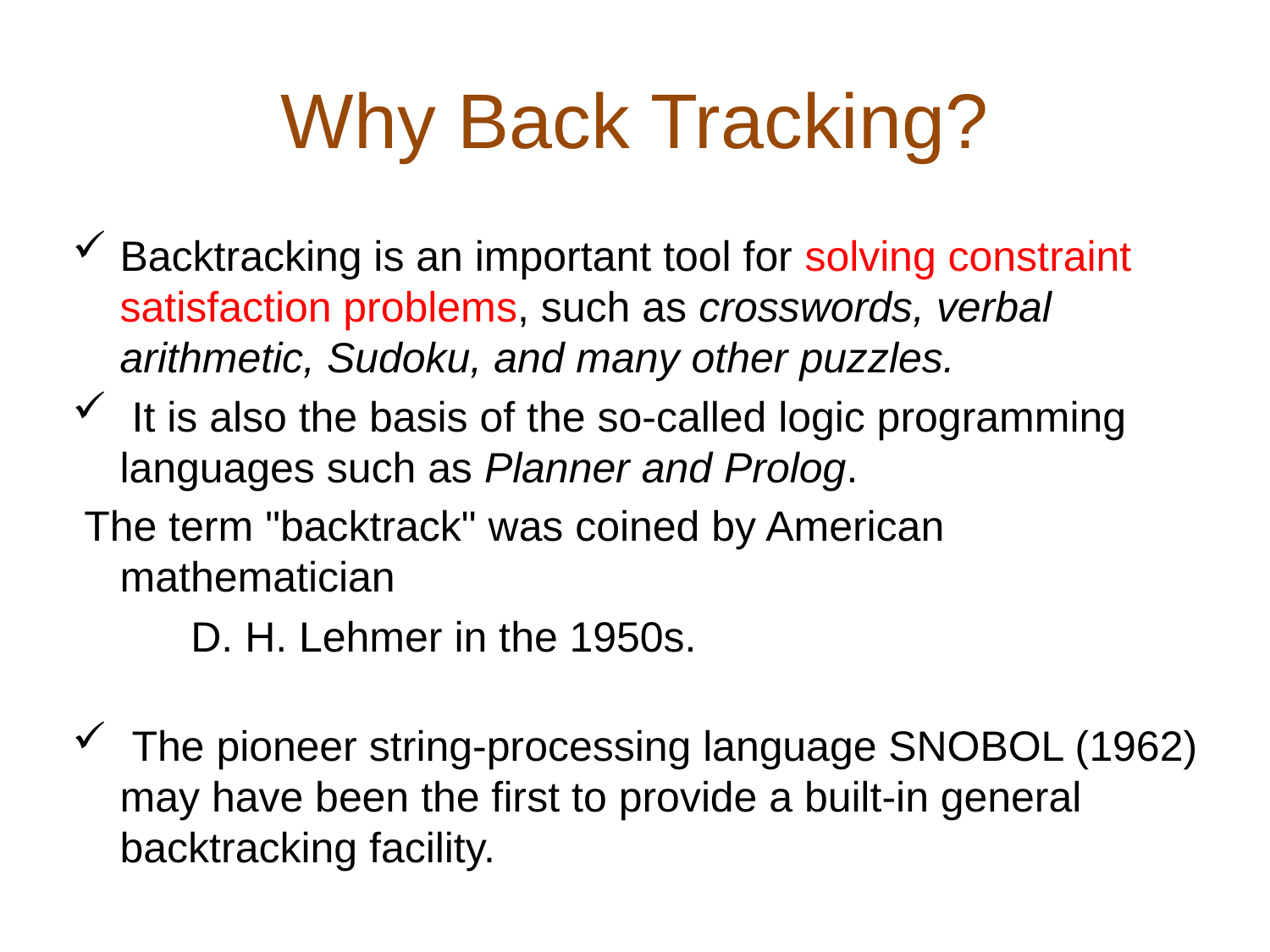

# Why Back Tracking?
Backtracking is an important tool for solving constraint satisfaction problems, such as crosswords, verbal arithmetic, Sudoku, and many other puzzles.
 It is also the basis of the so-called logic programming languages such as Planner and Prolog.
 The term "backtrack" was coined by American mathematician
          D. H. Lehmer in the 1950s.

 The pioneer string-processing language SNOBOL (1962) may have been the first to provide a built-in general backtracking facility.